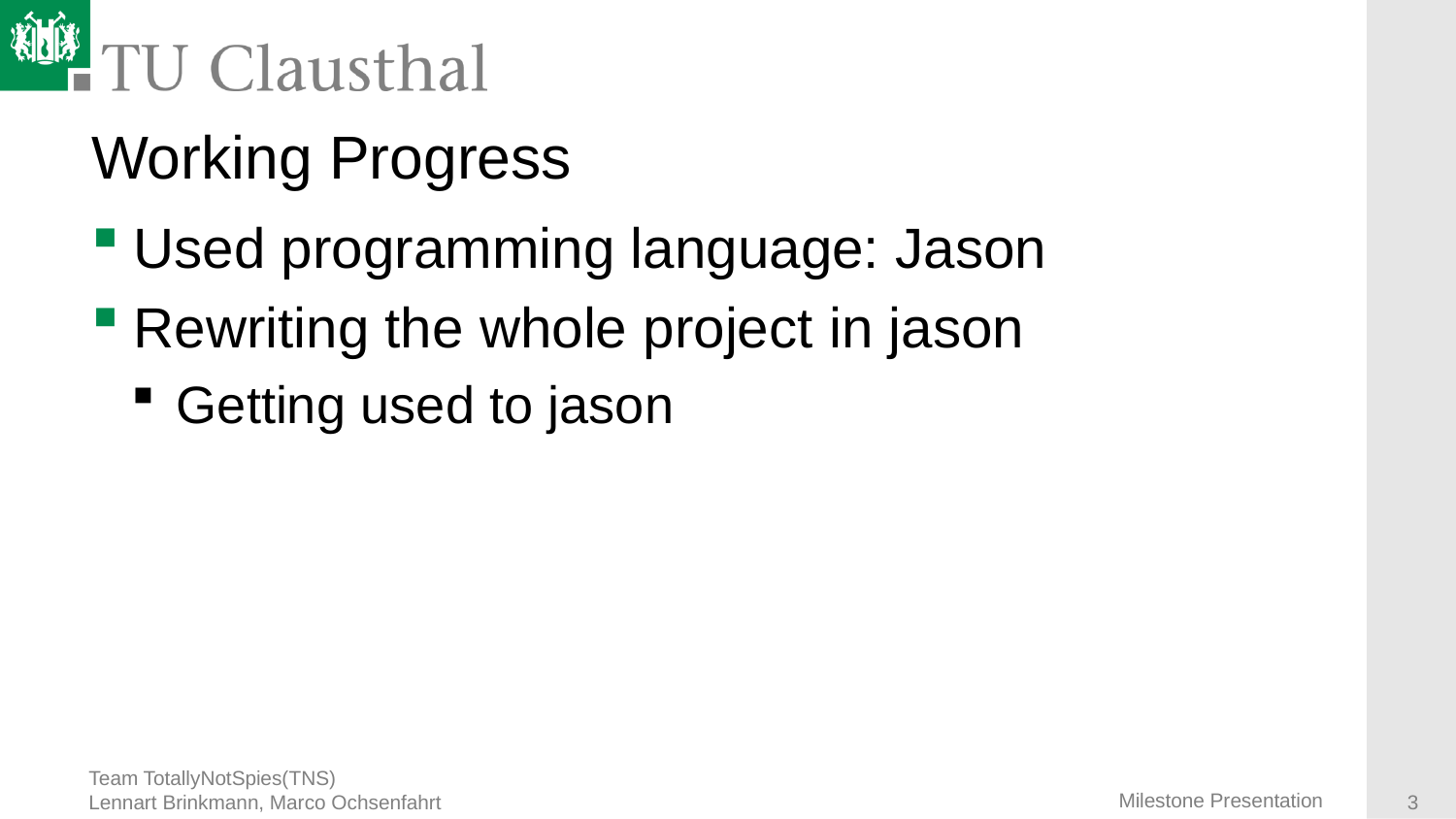

# Working Progress
Used programming language: Jason
Rewriting the whole project in jason
Getting used to jason